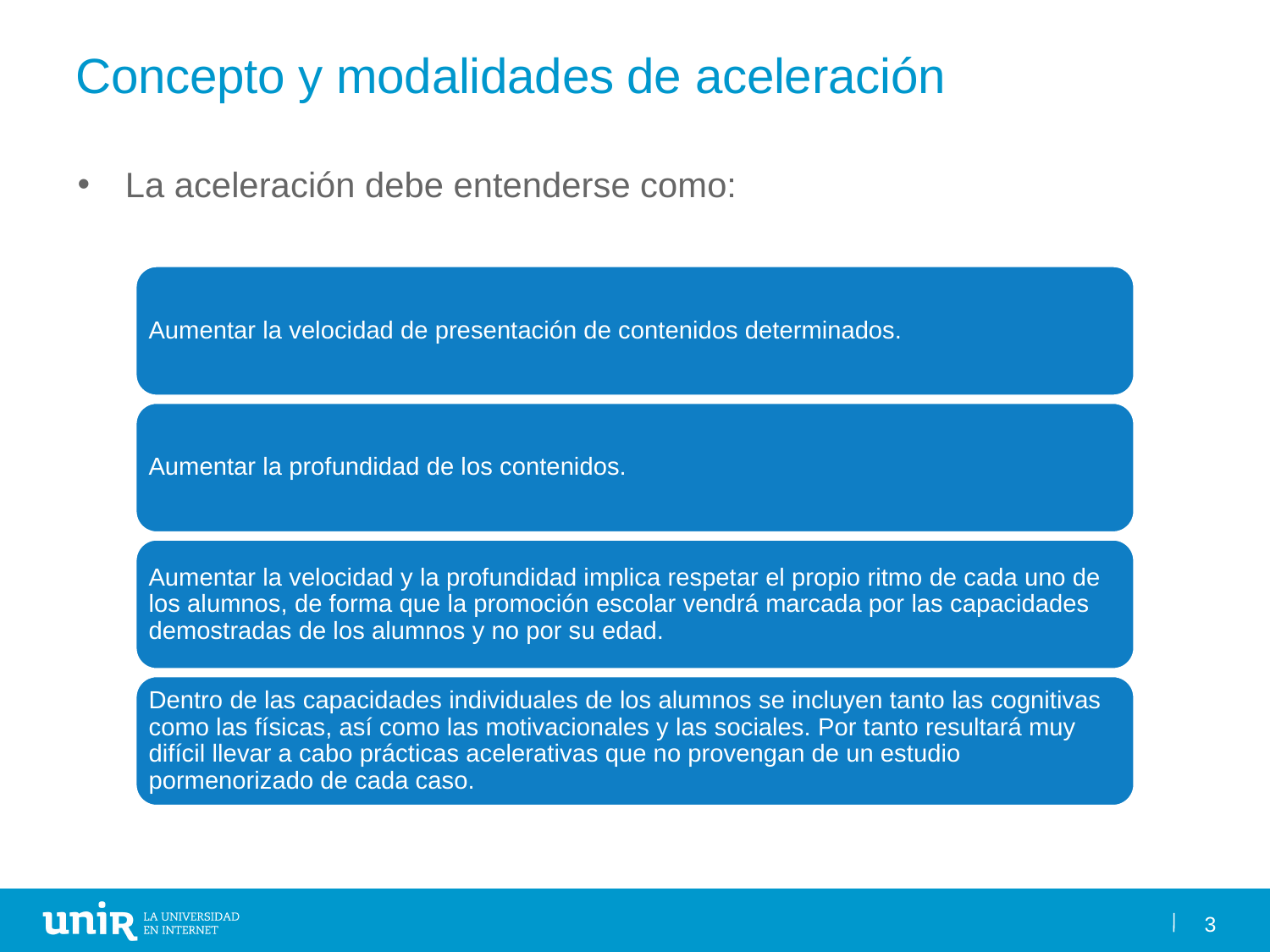

# Concepto y modalidades de aceleración
La aceleración debe entenderse como:

Aumentar la velocidad de presentación de contenidos determinados.
Aumentar la profundidad de los contenidos.
Aumentar la velocidad y la profundidad implica respetar el propio ritmo de cada uno de los alumnos, de forma que la promoción escolar vendrá marcada por las capacidades demostradas de los alumnos y no por su edad.
Dentro de las capacidades individuales de los alumnos se incluyen tanto las cognitivas como las físicas, así como las motivacionales y las sociales. Por tanto resultará muy difícil llevar a cabo prácticas acelerativas que no provengan de un estudio pormenorizado de cada caso.
3